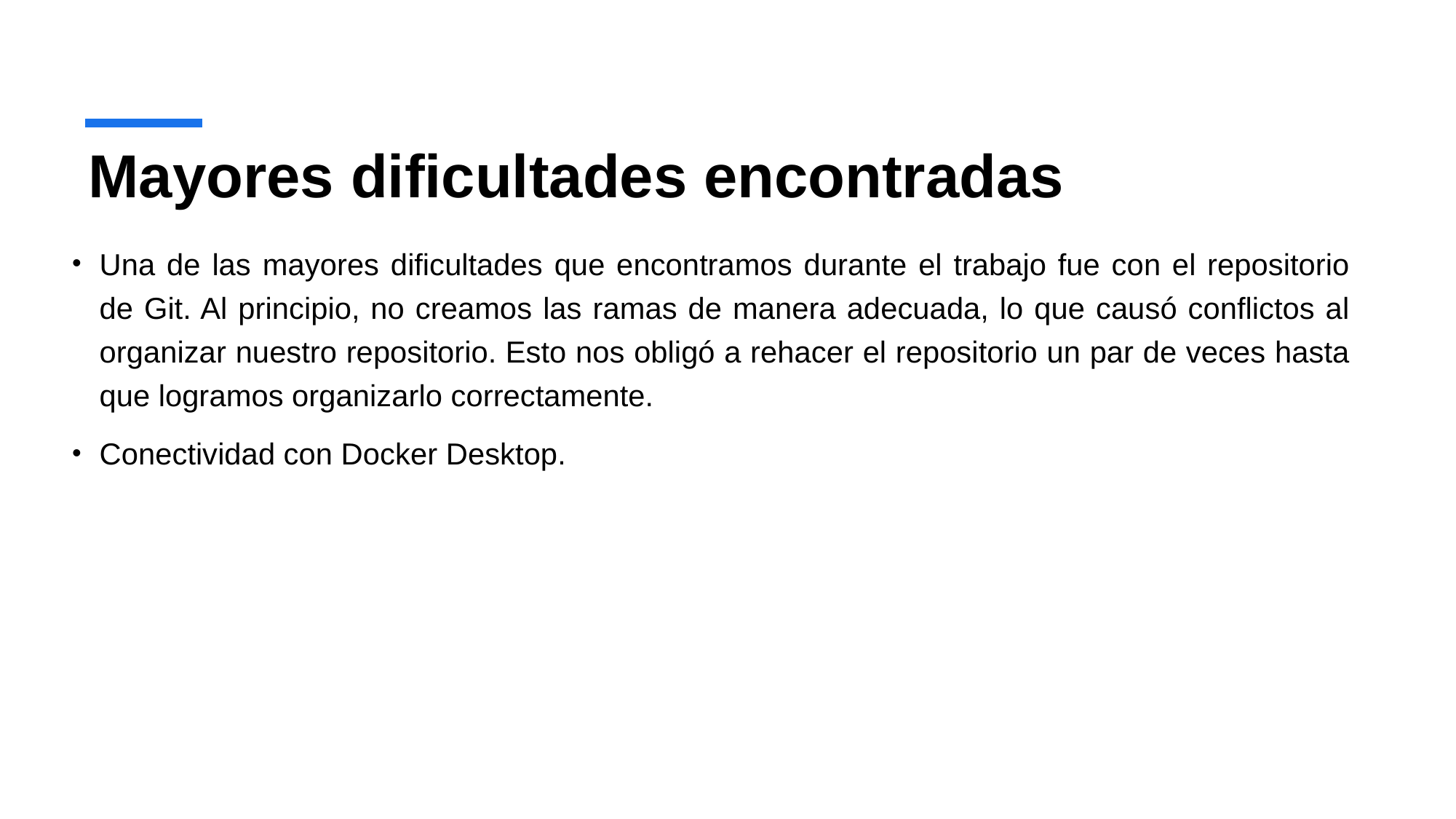

# Mayores dificultades encontradas
Una de las mayores dificultades que encontramos durante el trabajo fue con el repositorio de Git. Al principio, no creamos las ramas de manera adecuada, lo que causó conflictos al organizar nuestro repositorio. Esto nos obligó a rehacer el repositorio un par de veces hasta que logramos organizarlo correctamente.
Conectividad con Docker Desktop.